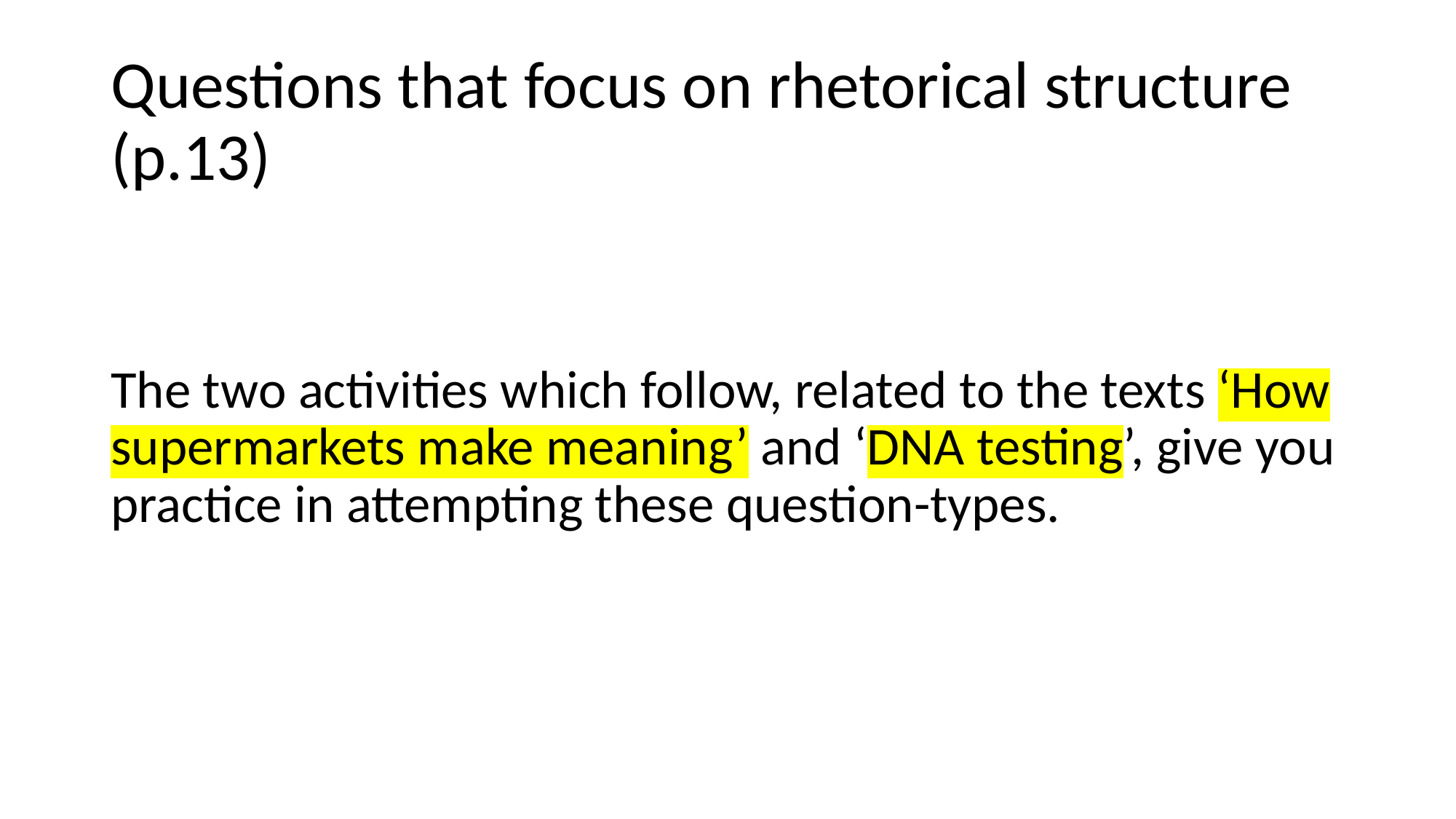

# Questions that focus on rhetorical structure (p.13)

The two activities which follow, related to the texts ‘How supermarkets make meaning’ and ‘DNA testing’, give you practice in attempting these question-types.